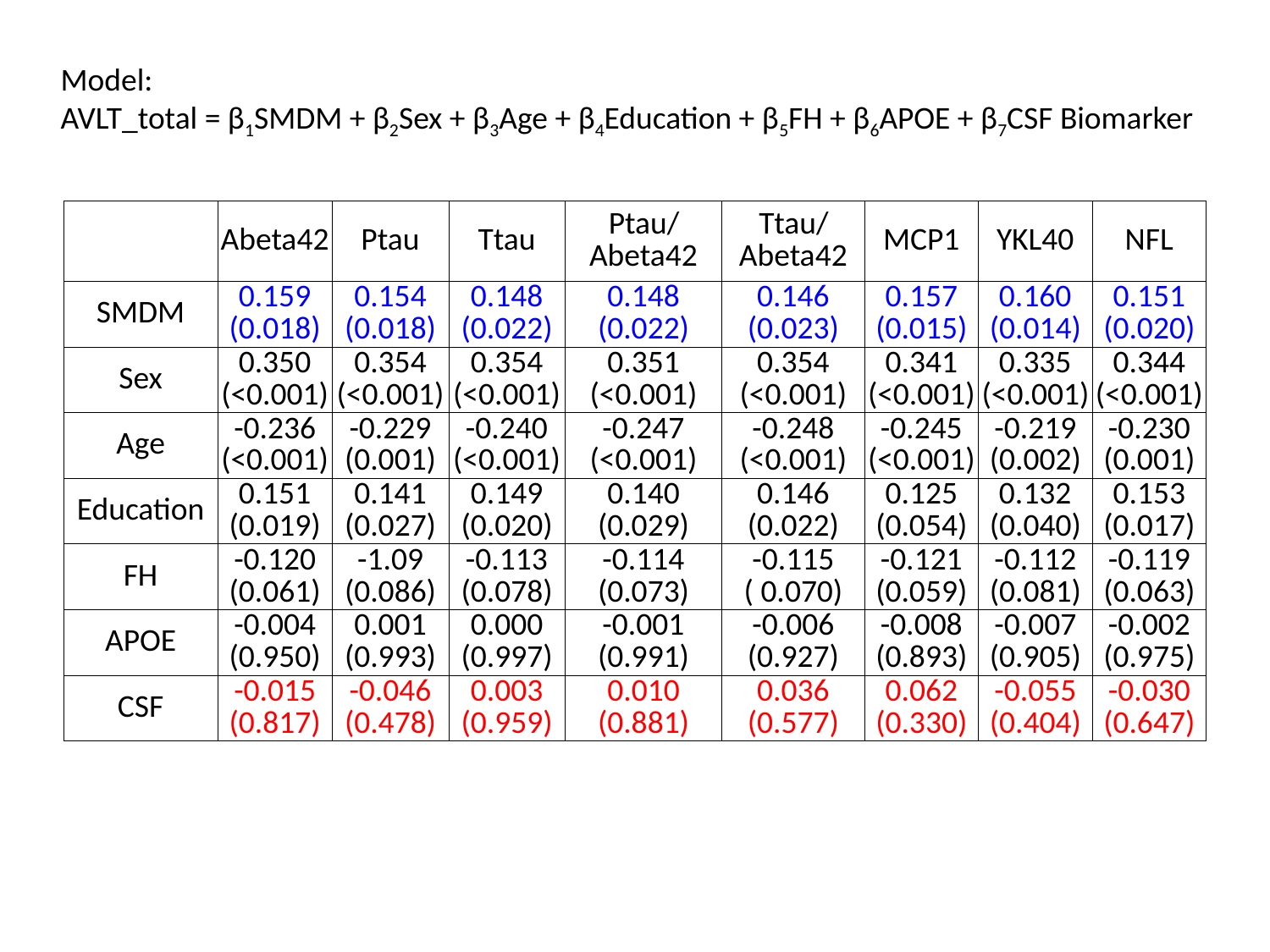

Model:
AVLT_total = β1SMDM + β2Sex + β3Age + β4Education + β5FH + β6APOE + β7CSF Biomarker
|  | Abeta42 | Ptau | Ttau | Ptau/Abeta42 | Ttau/Abeta42 | MCP1 | YKL40 | NFL |
| --- | --- | --- | --- | --- | --- | --- | --- | --- |
| SMDM | 0.159 (0.018) | 0.154 (0.018) | 0.148 (0.022) | 0.148 (0.022) | 0.146 (0.023) | 0.157 (0.015) | 0.160 (0.014) | 0.151 (0.020) |
| Sex | 0.350 (<0.001) | 0.354 (<0.001) | 0.354 (<0.001) | 0.351 (<0.001) | 0.354 (<0.001) | 0.341 (<0.001) | 0.335 (<0.001) | 0.344 (<0.001) |
| Age | -0.236 (<0.001) | -0.229 (0.001) | -0.240 (<0.001) | -0.247 (<0.001) | -0.248 (<0.001) | -0.245 (<0.001) | -0.219 (0.002) | -0.230 (0.001) |
| Education | 0.151 (0.019) | 0.141 (0.027) | 0.149 (0.020) | 0.140 (0.029) | 0.146 (0.022) | 0.125 (0.054) | 0.132 (0.040) | 0.153 (0.017) |
| FH | -0.120 (0.061) | -1.09 (0.086) | -0.113 (0.078) | -0.114 (0.073) | -0.115 ( 0.070) | -0.121 (0.059) | -0.112 (0.081) | -0.119 (0.063) |
| APOE | -0.004 (0.950) | 0.001 (0.993) | 0.000 (0.997) | -0.001 (0.991) | -0.006 (0.927) | -0.008 (0.893) | -0.007 (0.905) | -0.002 (0.975) |
| CSF | -0.015 (0.817) | -0.046 (0.478) | 0.003 (0.959) | 0.010 (0.881) | 0.036 (0.577) | 0.062 (0.330) | -0.055 (0.404) | -0.030 (0.647) |